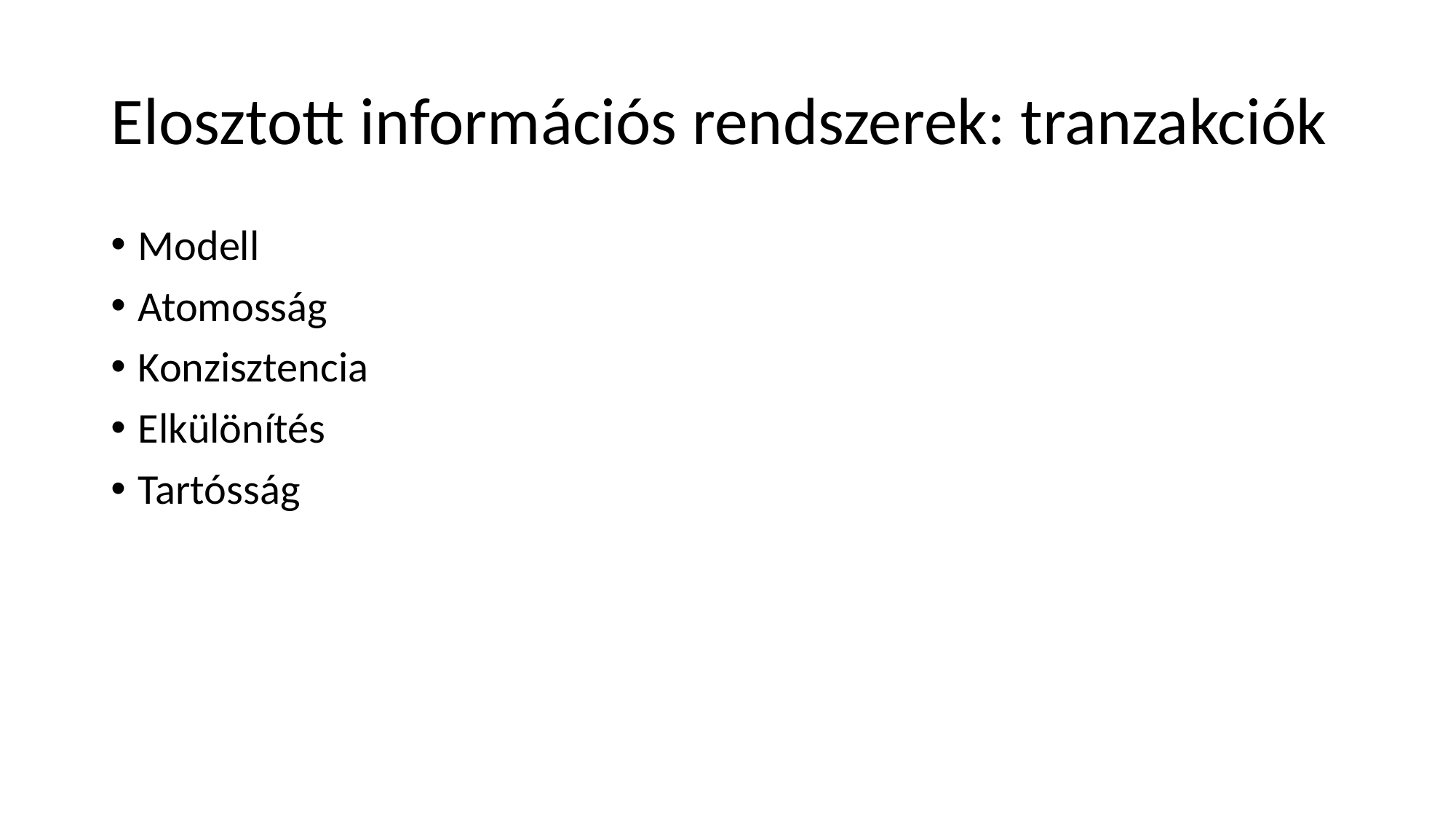

# Elosztott információs rendszerek: tranzakciók
Modell
Atomosság
Konzisztencia
Elkülönítés
Tartósság